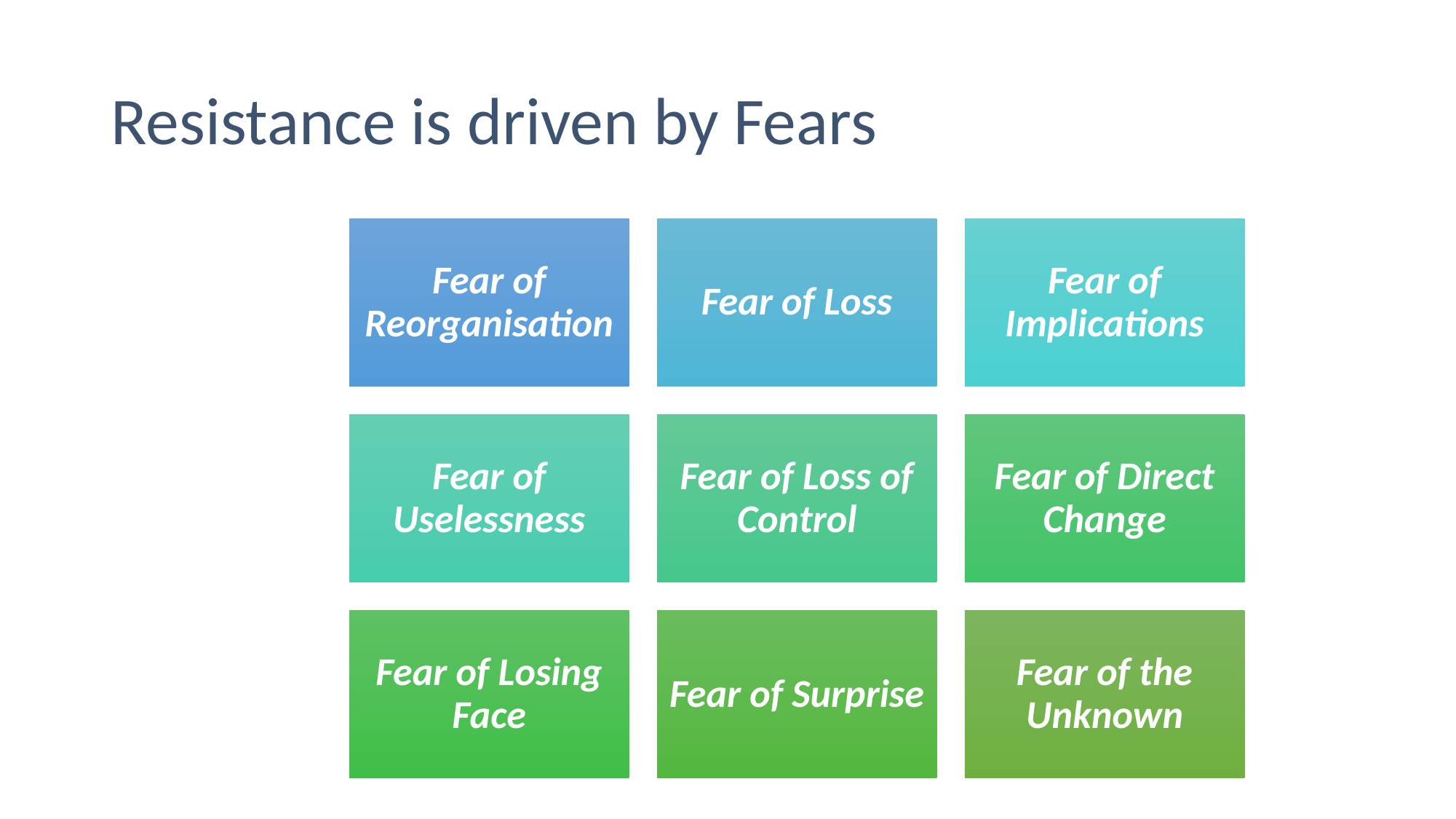

# Resistance is driven by Fears

Fear of Reorganisation

Fear of Loss

Fear of Implications

Fear of Uselessness

Fear of Loss of Control

Fear of Direct Change

Fear of Losing Face

Fear of Surprise

Fear of the Unknown